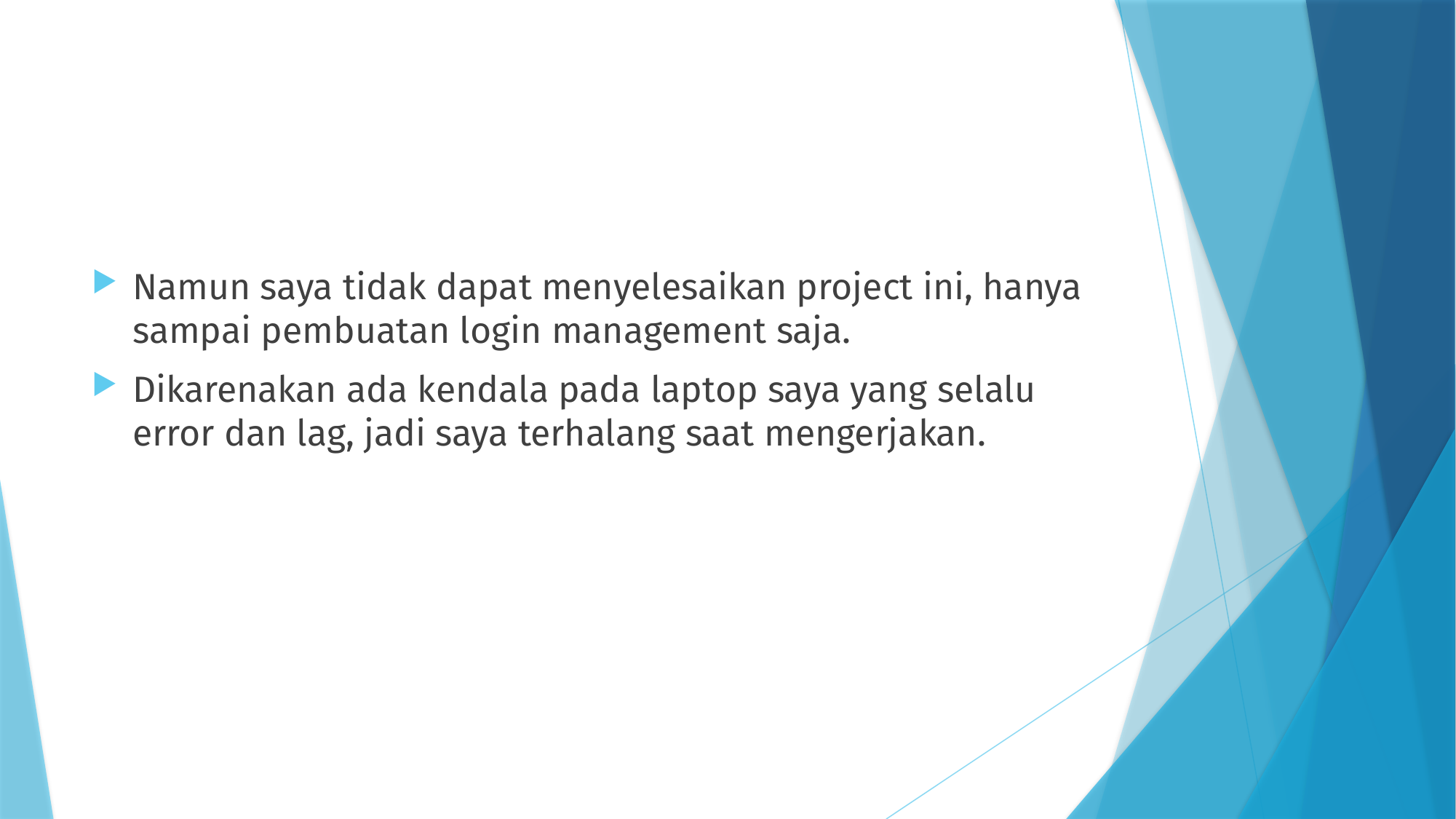

#
Namun saya tidak dapat menyelesaikan project ini, hanya sampai pembuatan login management saja.
Dikarenakan ada kendala pada laptop saya yang selalu error dan lag, jadi saya terhalang saat mengerjakan.